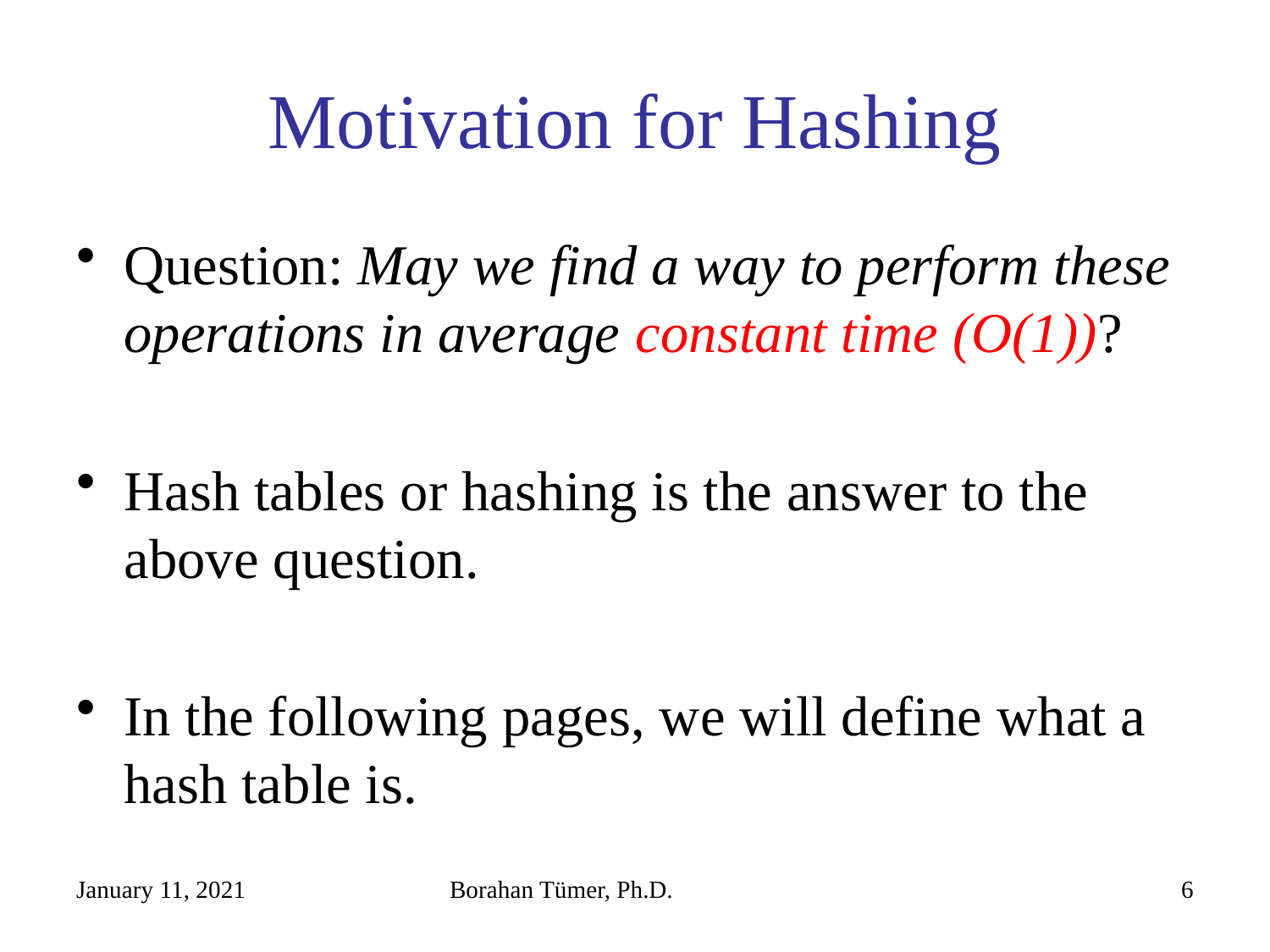

# Motivation for Hashing
Question: May we find a way to perform these operations in average constant time (O(1))?

Hash tables or hashing is the answer to the above question.

In the following pages, we will define what a hash table is.
January 11, 2021
Borahan Tümer, Ph.D.
6